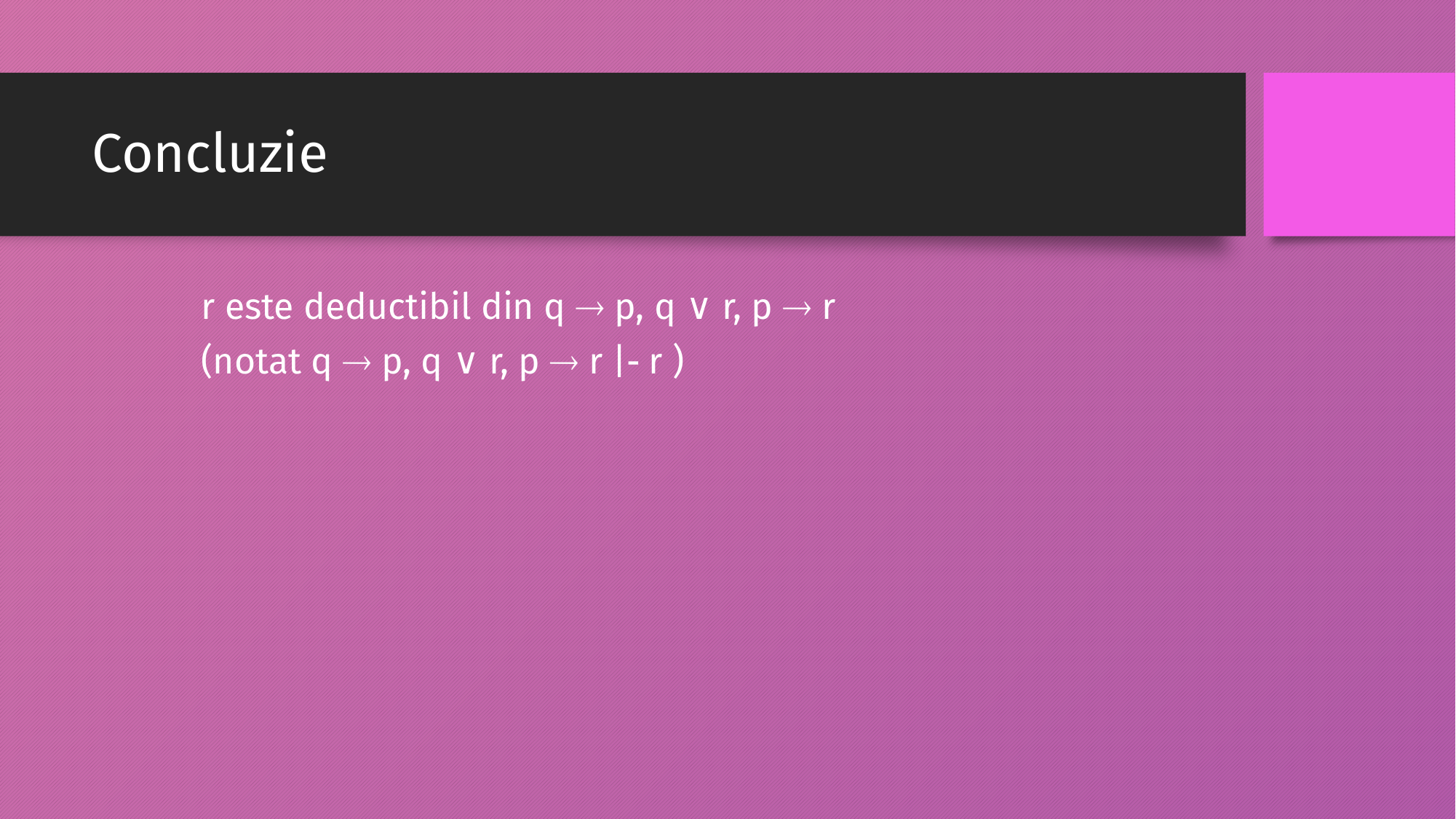

# Concluzie
	r este deductibil din q → p, q ∨ r, p → r
	(notat q → p, q ∨ r, p → r |− r )